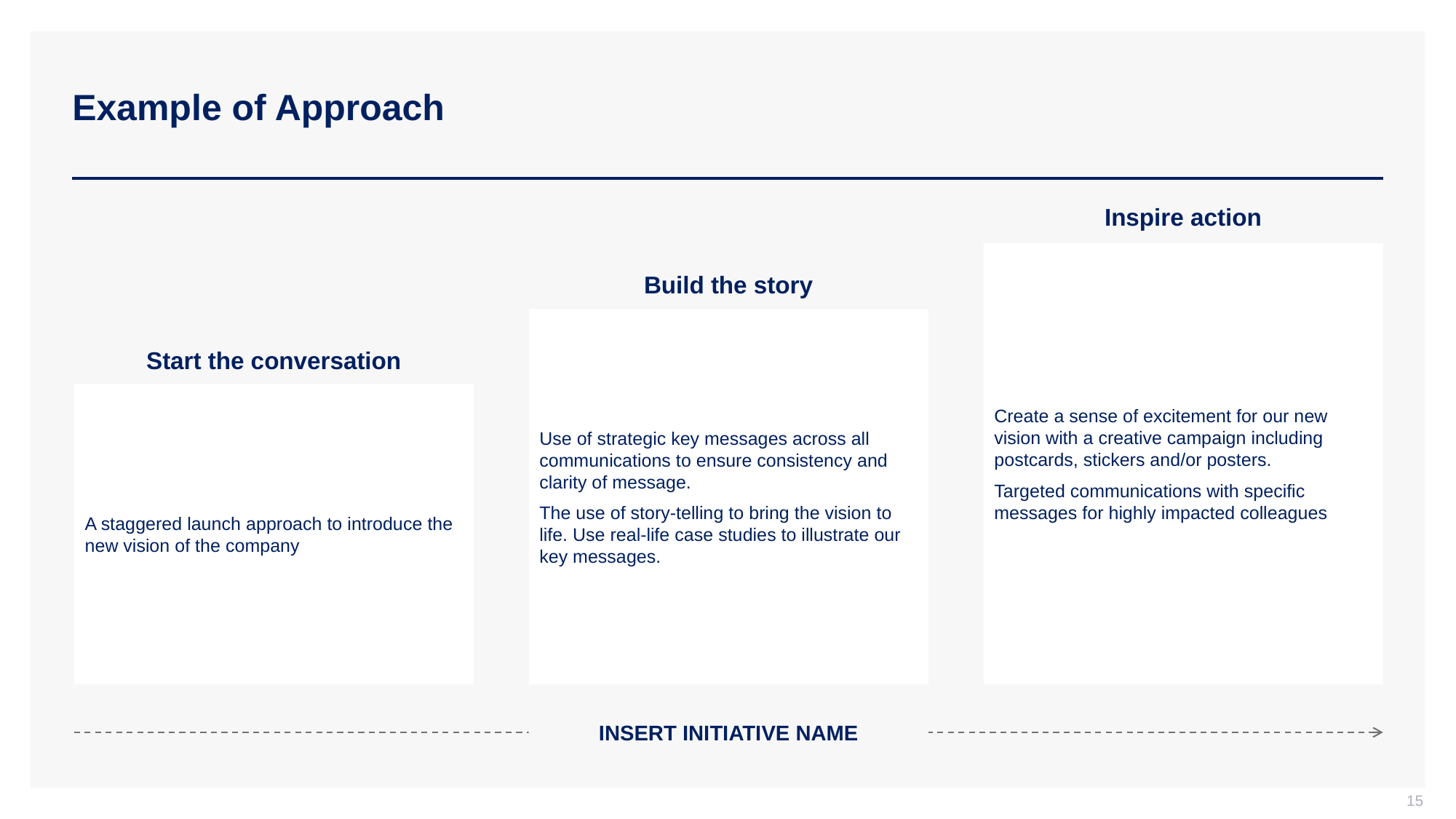

# Example of Approach
Inspire action
Create a sense of excitement for our new vision with a creative campaign including postcards, stickers and/or posters.
Targeted communications with specific messages for highly impacted colleagues
Build the story
Use of strategic key messages across all communications to ensure consistency and clarity of message.
The use of story-telling to bring the vision to life. Use real-life case studies to illustrate our key messages.
Start the conversation
A staggered launch approach to introduce the new vision of the company
INSERT INITIATIVE NAME
15